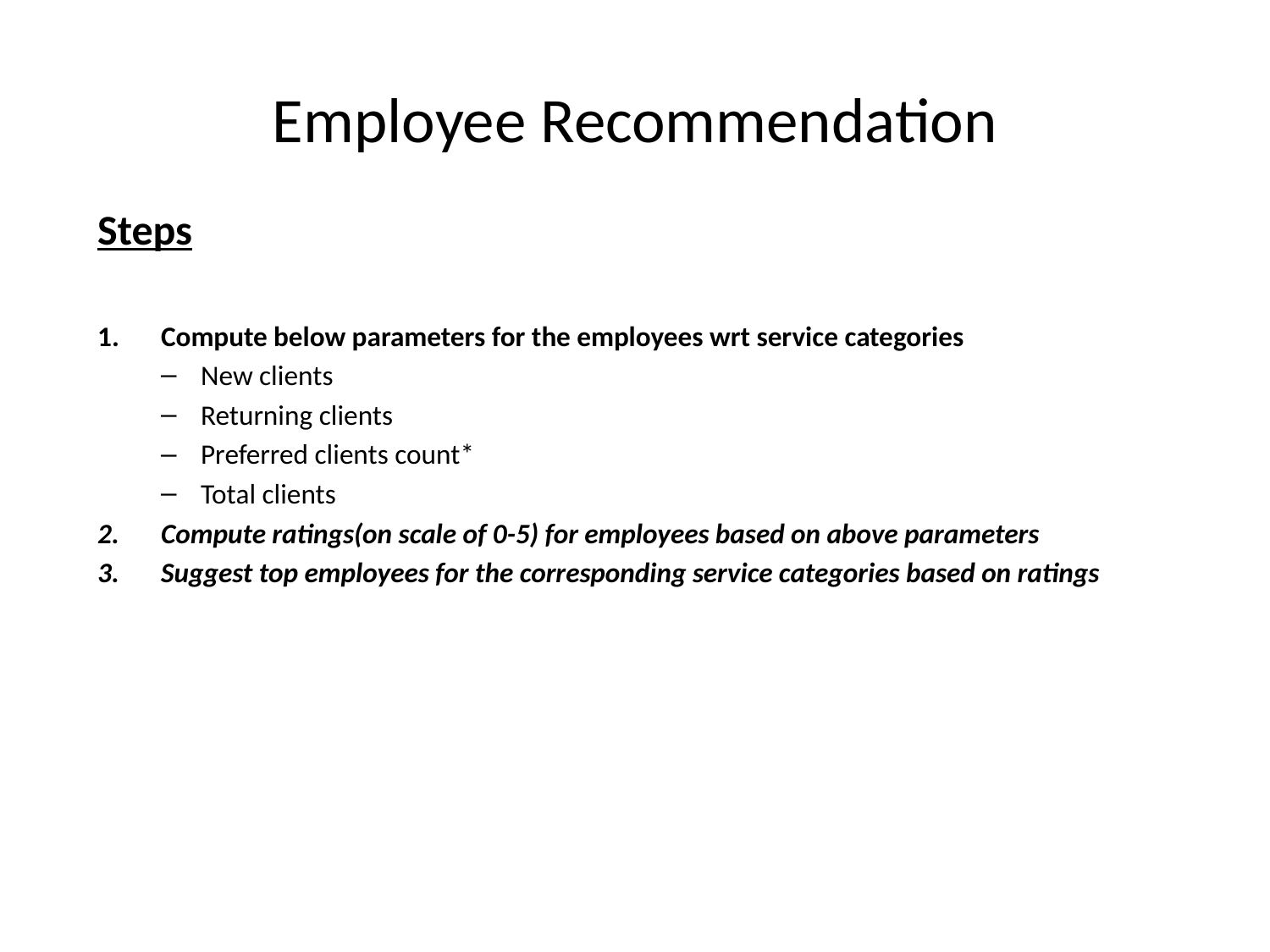

# Employee Recommendation
Steps

Compute below parameters for the employees wrt service categories
New clients
Returning clients
Preferred clients count*
Total clients
Compute ratings(on scale of 0-5) for employees based on above parameters
Suggest top employees for the corresponding service categories based on ratings